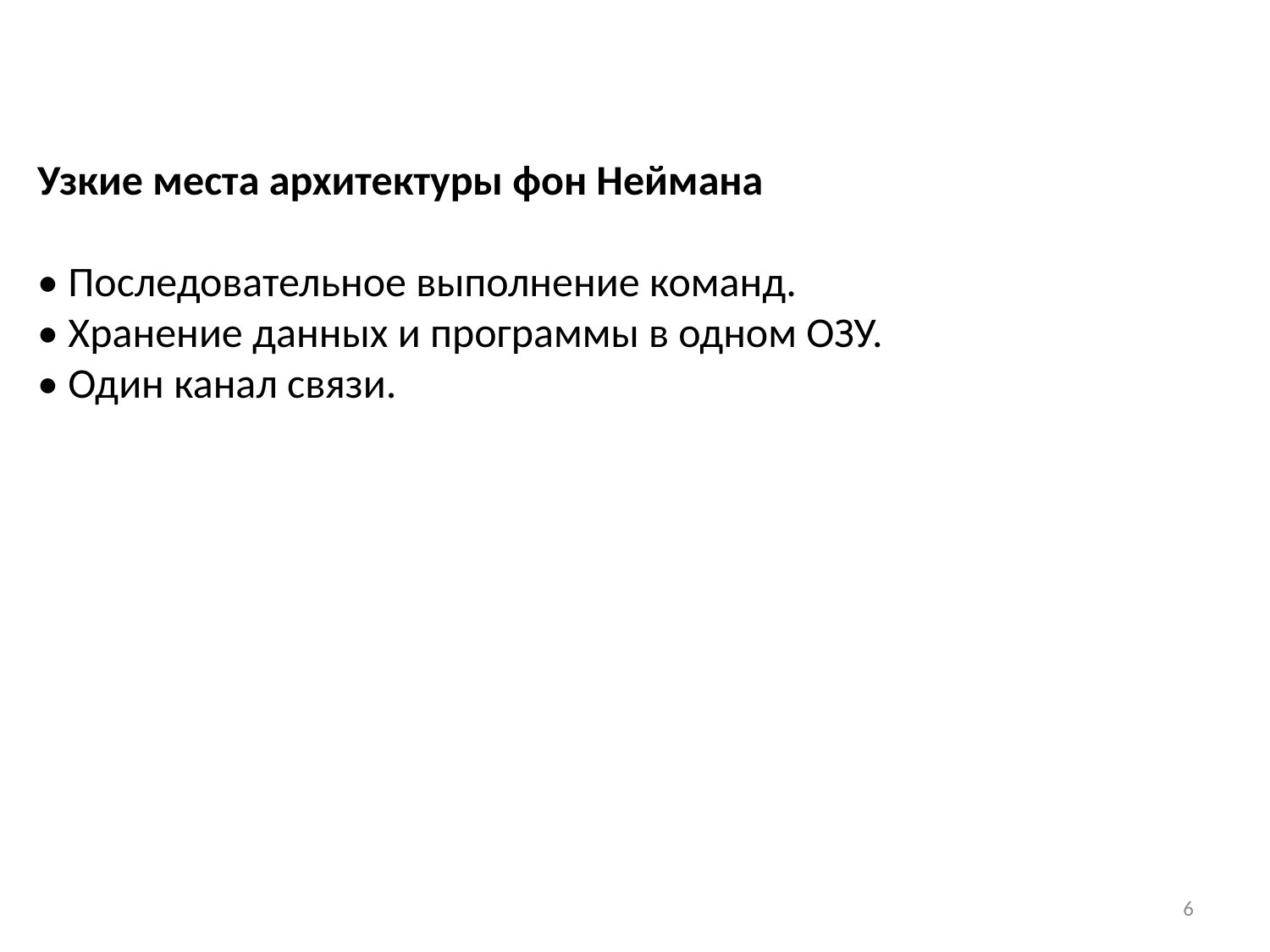

Узкие места архитектуры фон Неймана
• Последовательное выполнение команд.
• Хранение данных и программы в одном ОЗУ.
• Один канал связи.
6